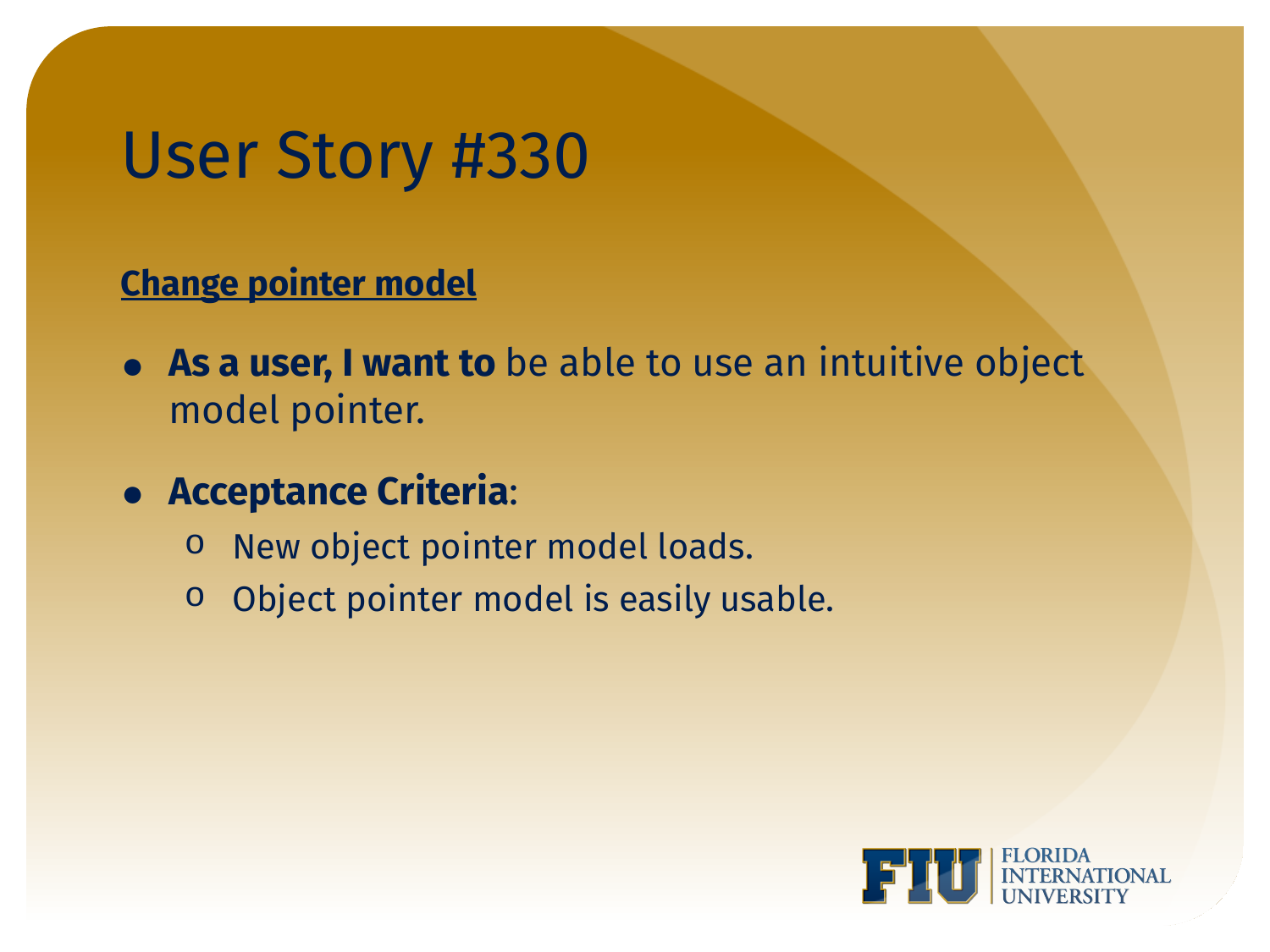

# User Story #330
Change pointer model
As a user, I want to be able to use an intuitive object model pointer.
Acceptance Criteria:
New object pointer model loads.
Object pointer model is easily usable.